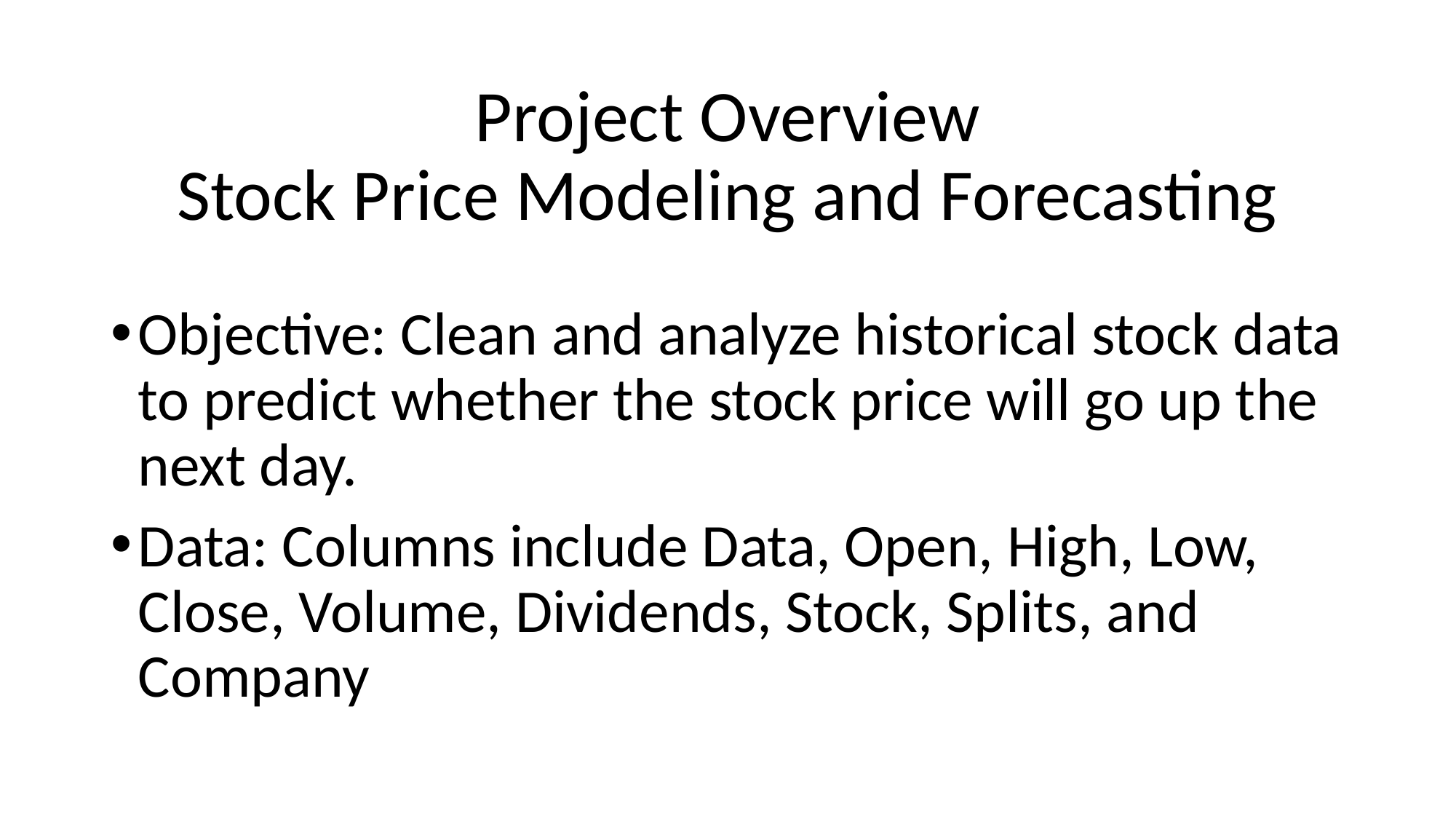

# Project Overview Stock Price Modeling and Forecasting
Objective: Clean and analyze historical stock data to predict whether the stock price will go up the next day.
Data: Columns include Data, Open, High, Low, Close, Volume, Dividends, Stock, Splits, and Company